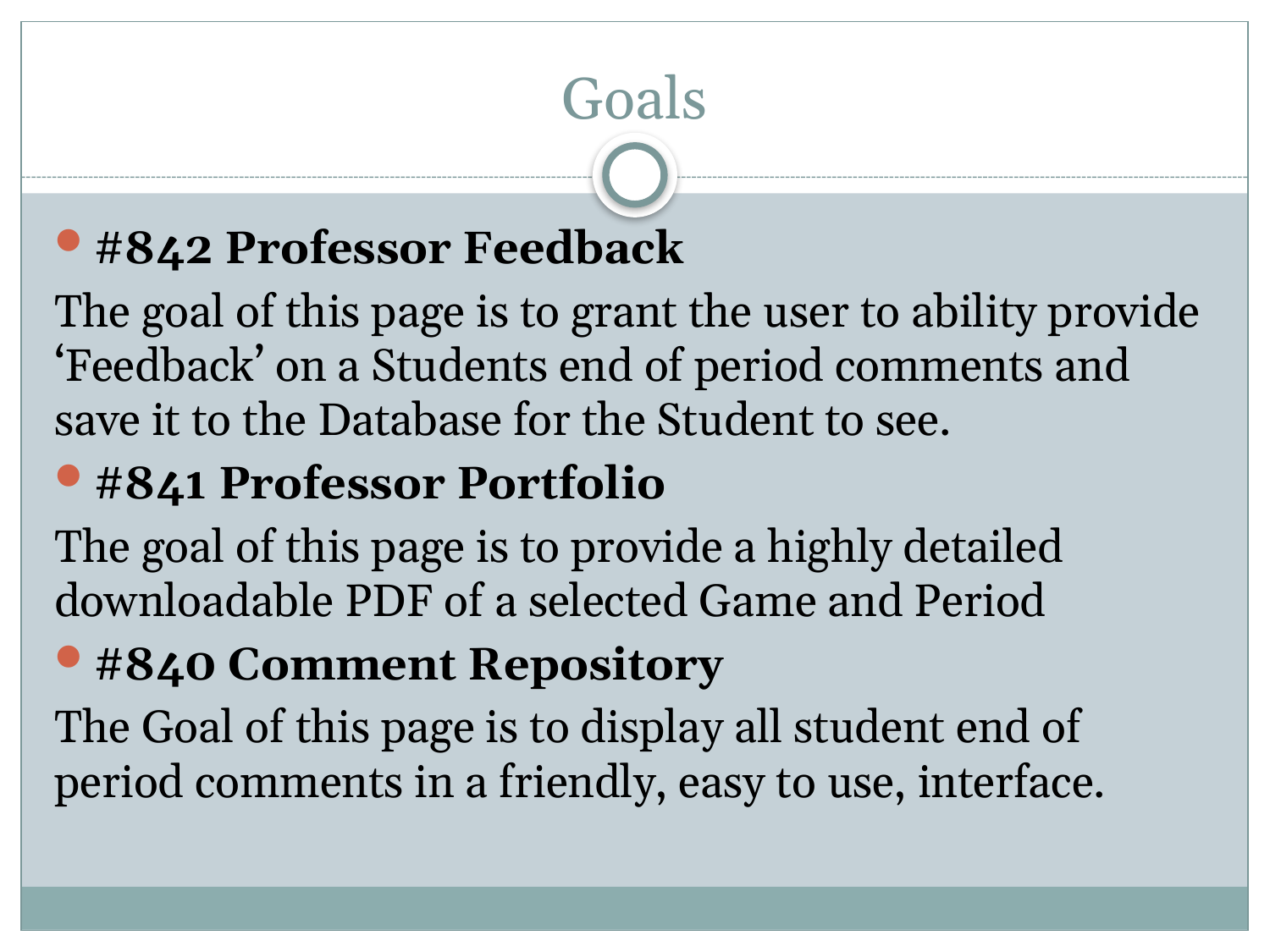

# Goals
#842 Professor Feedback
The goal of this page is to grant the user to ability provide ‘Feedback’ on a Students end of period comments and save it to the Database for the Student to see.
#841 Professor Portfolio
The goal of this page is to provide a highly detailed downloadable PDF of a selected Game and Period
#840 Comment Repository
The Goal of this page is to display all student end of period comments in a friendly, easy to use, interface.